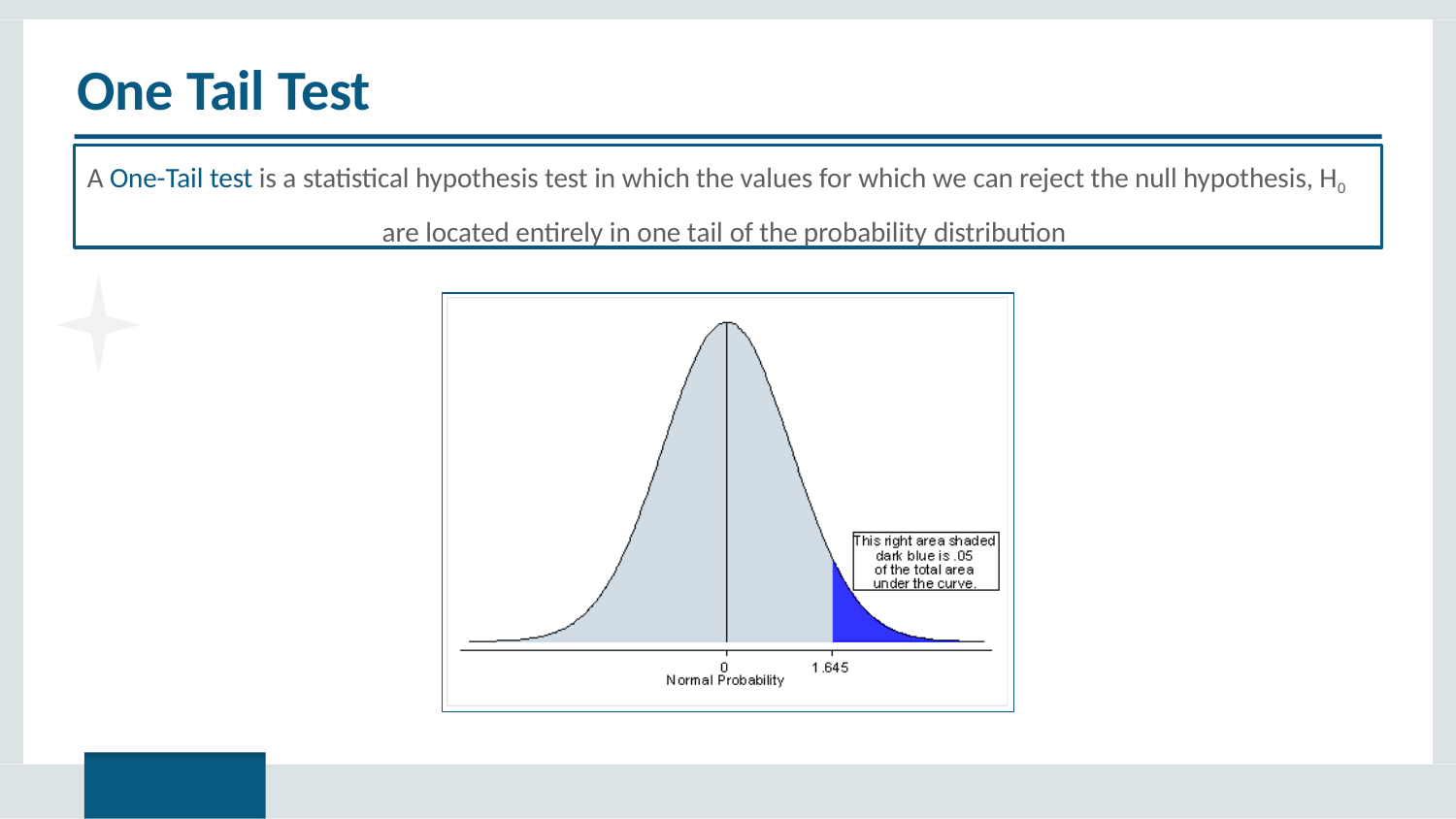

One Tail Test

A One-Tail test is a statistical hypothesis test in which the values for which we can reject the null hypothesis, H0  are located entirely in one tail of the probability distribution